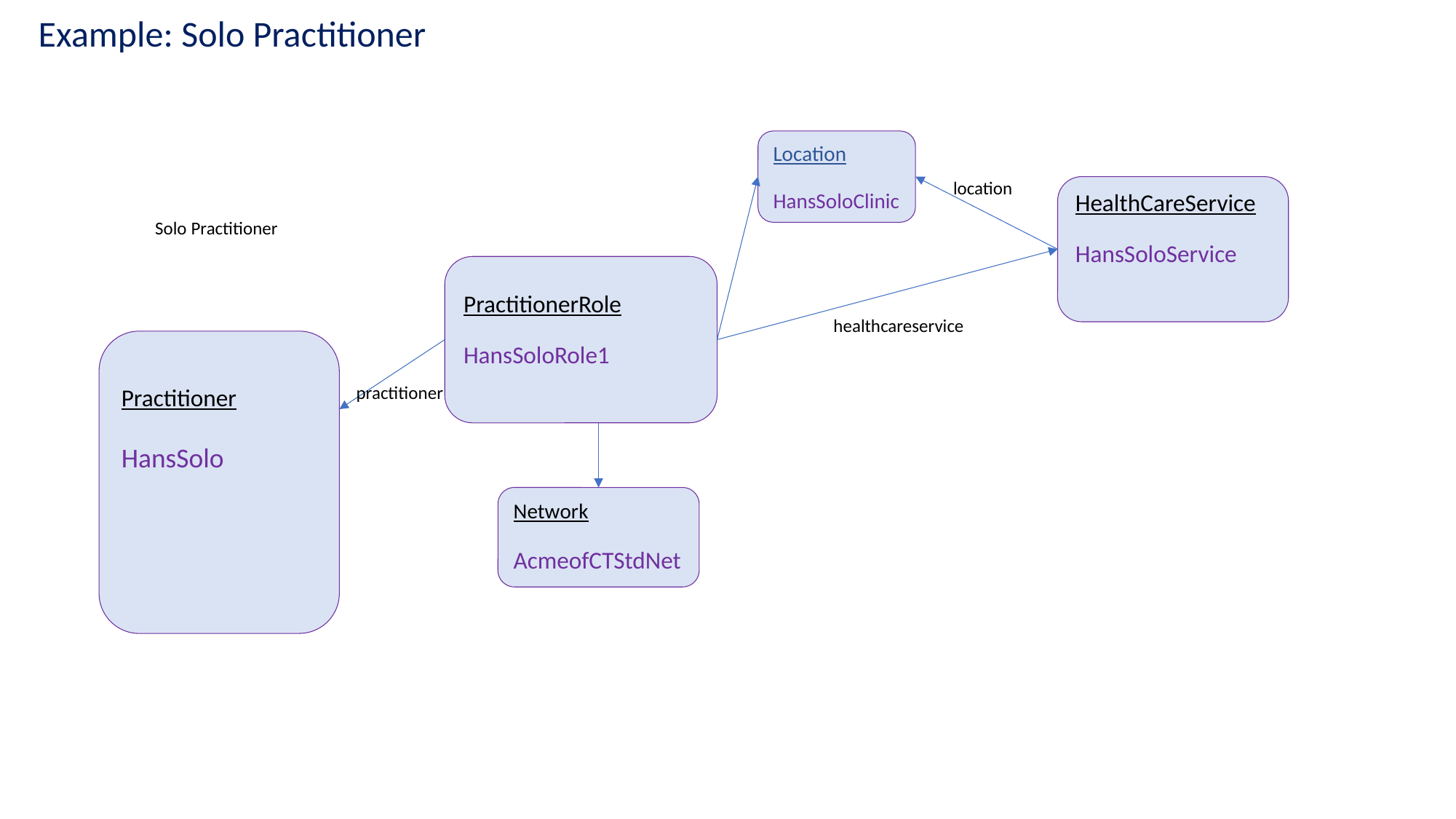

Example: Solo Practitioner
Location
HansSoloClinic

location
HealthCareService
HansSoloService
# Solo Practitioner
PractitionerRole
HansSoloRole1
healthcareservice
Practitioner

HansSolo

practitioner
Network
AcmeofCTStdNet